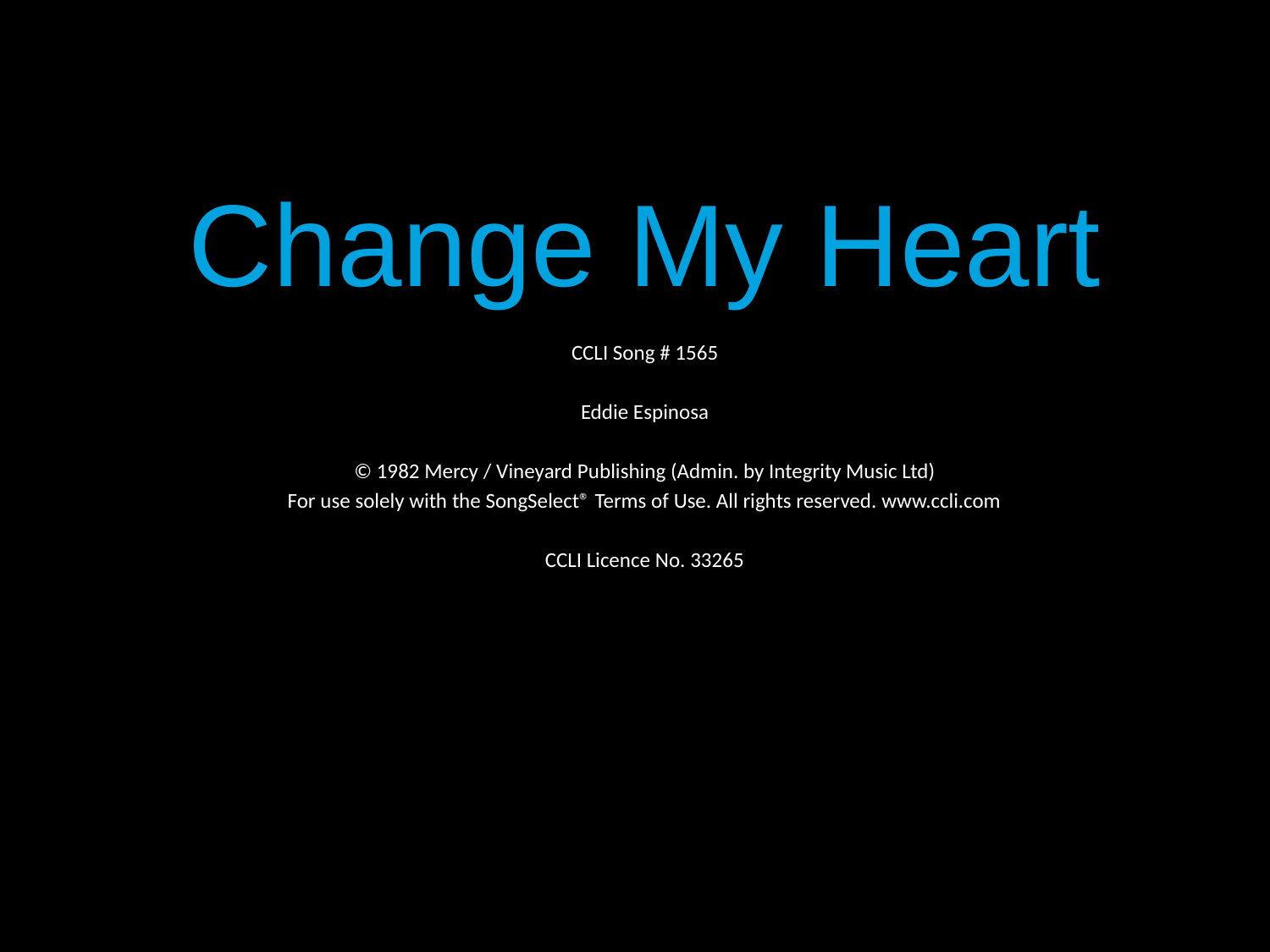

Change My Heart
CCLI Song # 1565

Eddie Espinosa

© 1982 Mercy / Vineyard Publishing (Admin. by Integrity Music Ltd)
For use solely with the SongSelect® Terms of Use. All rights reserved. www.ccli.com

CCLI Licence No. 33265